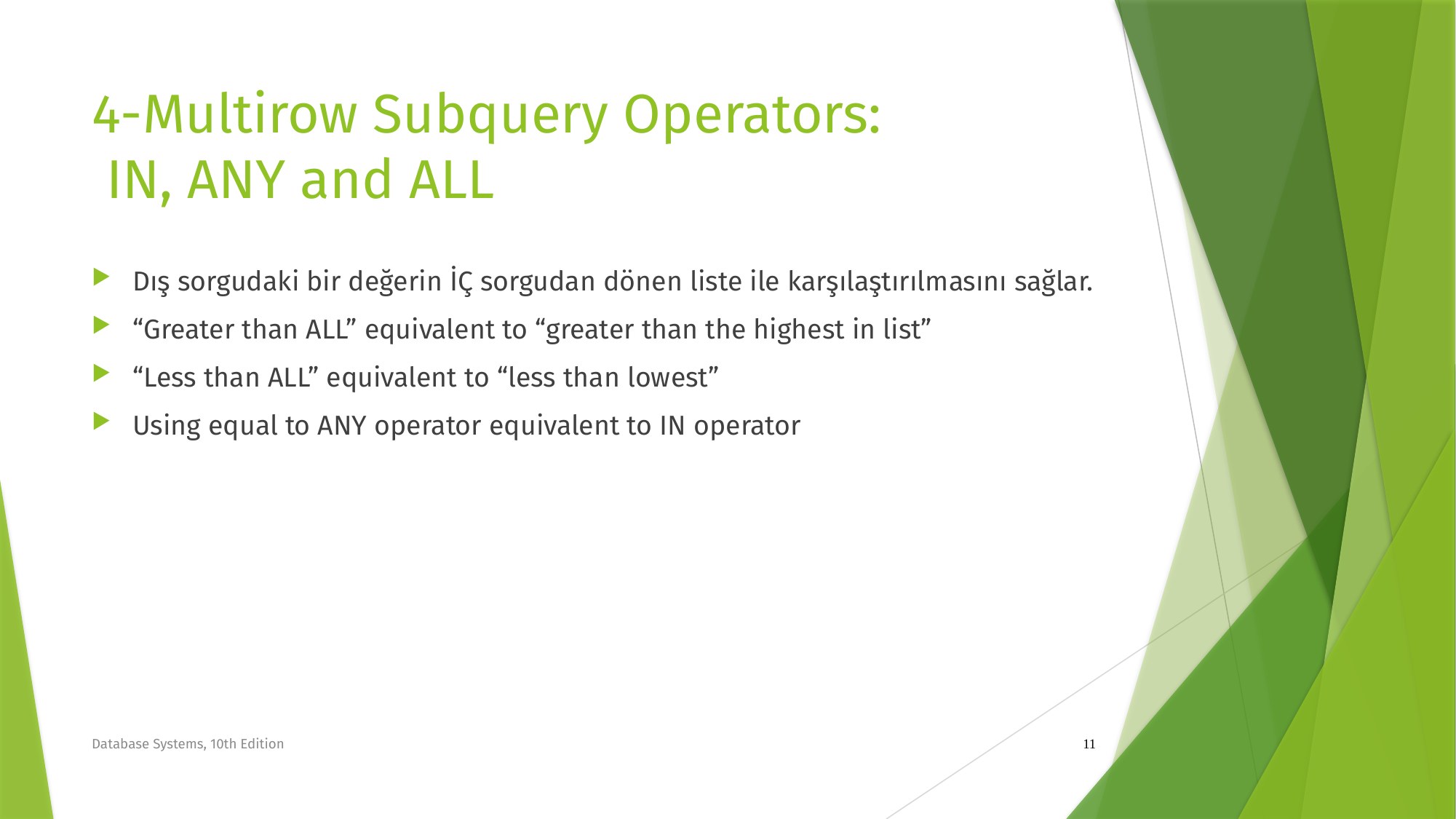

# 4-Multirow Subquery Operators: IN, ANY and ALL
Dış sorgudaki bir değerin İÇ sorgudan dönen liste ile karşılaştırılmasını sağlar.
“Greater than ALL” equivalent to “greater than the highest in list”
“Less than ALL” equivalent to “less than lowest”
Using equal to ANY operator equivalent to IN operator
11
Database Systems, 10th Edition